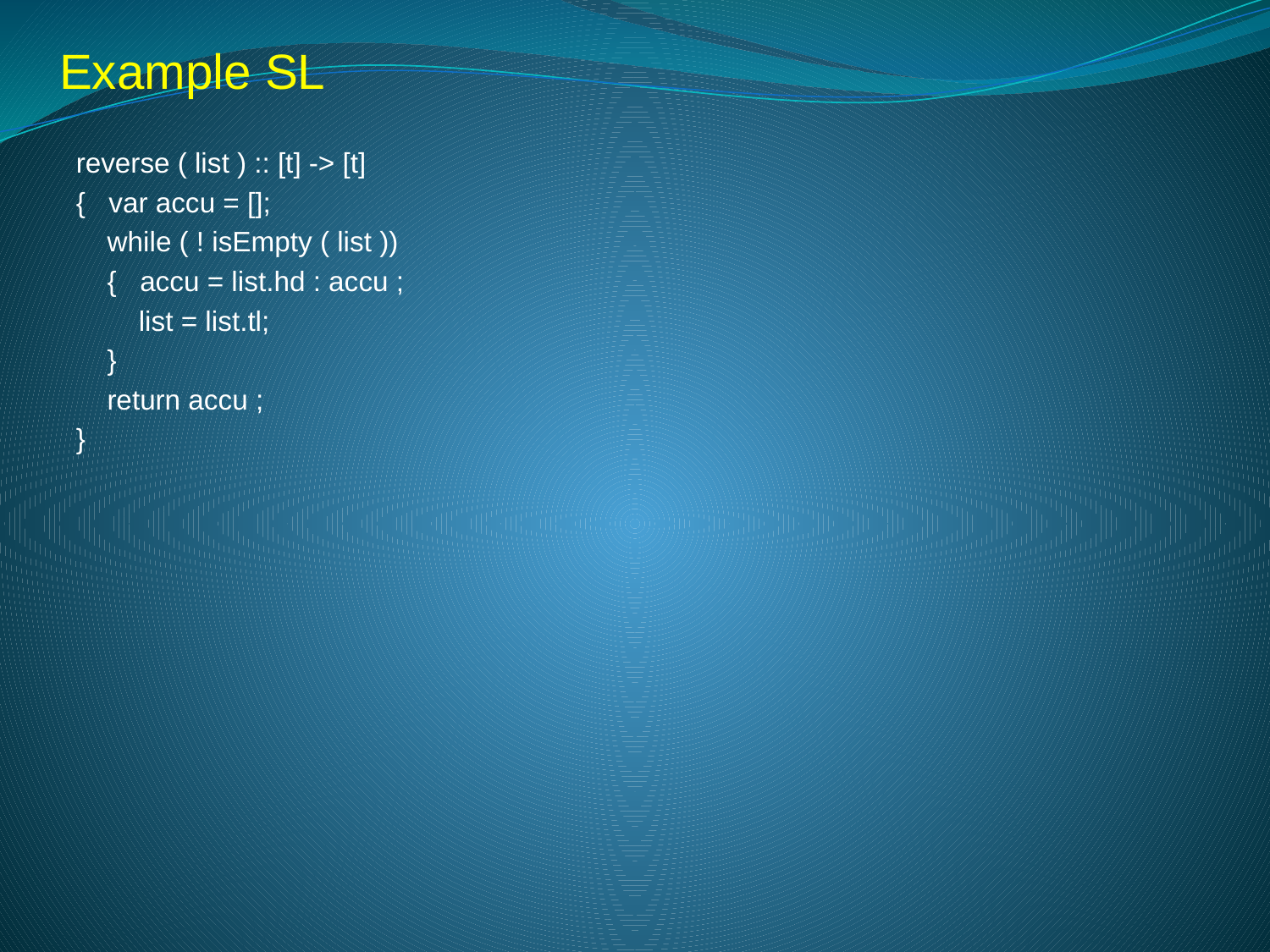

Example SL
reverse ( list ) :: [t] -> [t]
{   var accu = [];
    while ( ! isEmpty ( list ))
    {   accu = list.hd : accu ;
        list = list.tl;
    }
    return accu ;
}